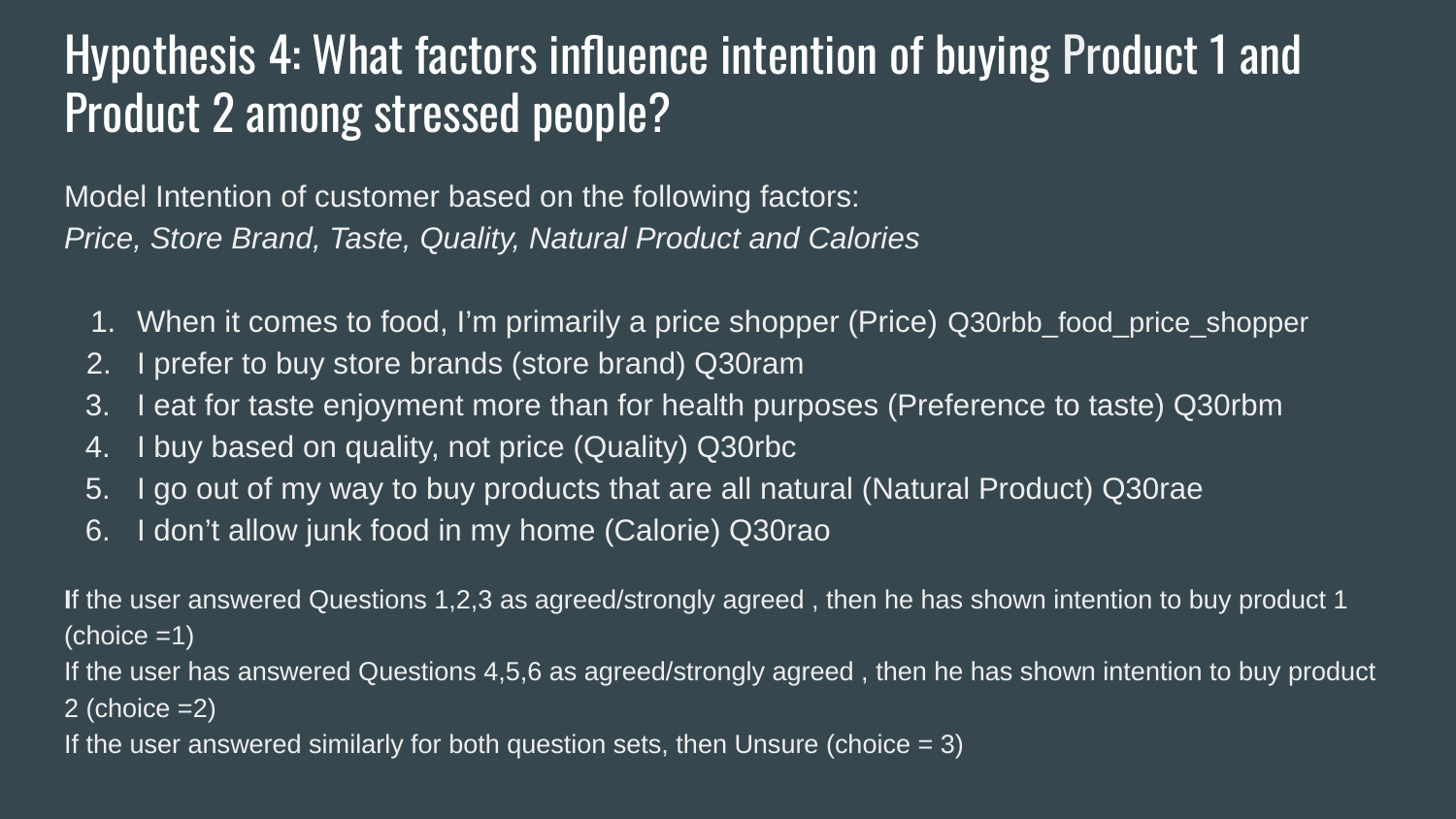

# Hypothesis 4: What factors influence intention of buying Product 1 and Product 2 among stressed people?

Model Intention of customer based on the following factors:
Price, Store Brand, Taste, Quality, Natural Product and Calories

When it comes to food, I’m primarily a price shopper (Price) Q30rbb_food_price_shopper
I prefer to buy store brands (store brand) Q30ram
I eat for taste enjoyment more than for health purposes (Preference to taste) Q30rbm
I buy based on quality, not price (Quality) Q30rbc
I go out of my way to buy products that are all natural (Natural Product) Q30rae
I don’t allow junk food in my home (Calorie) Q30rao

If the user answered Questions 1,2,3 as agreed/strongly agreed , then he has shown intention to buy product 1 (choice =1)
If the user has answered Questions 4,5,6 as agreed/strongly agreed , then he has shown intention to buy product 2 (choice =2)
If the user answered similarly for both question sets, then Unsure (choice = 3)